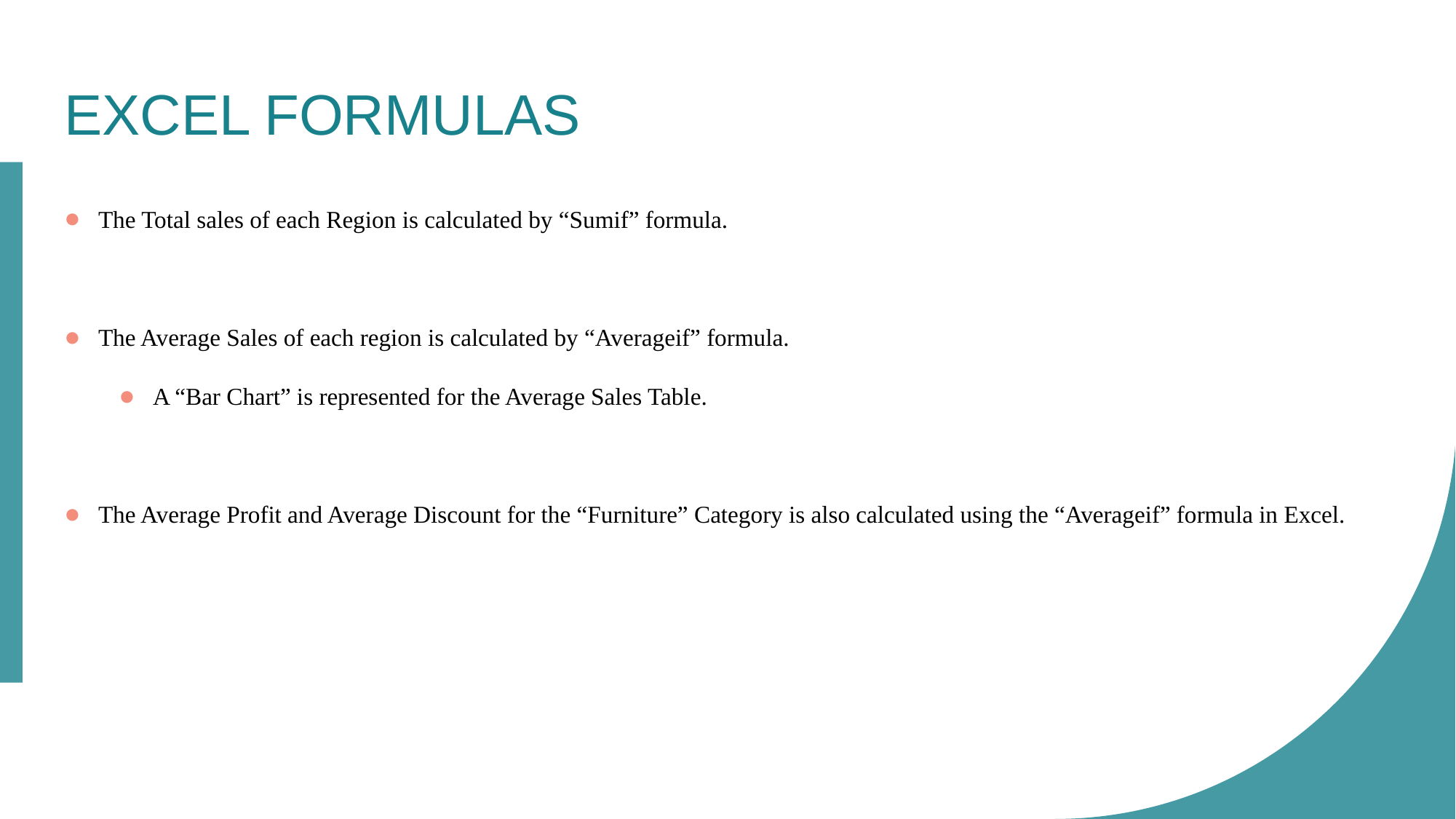

# EXCEL FORMULAS

The Total sales of each Region is calculated by “Sumif” formula.

The Average Sales of each region is calculated by “Averageif” formula.
A “Bar Chart” is represented for the Average Sales Table.

The Average Profit and Average Discount for the “Furniture” Category is also calculated using the “Averageif” formula in Excel.